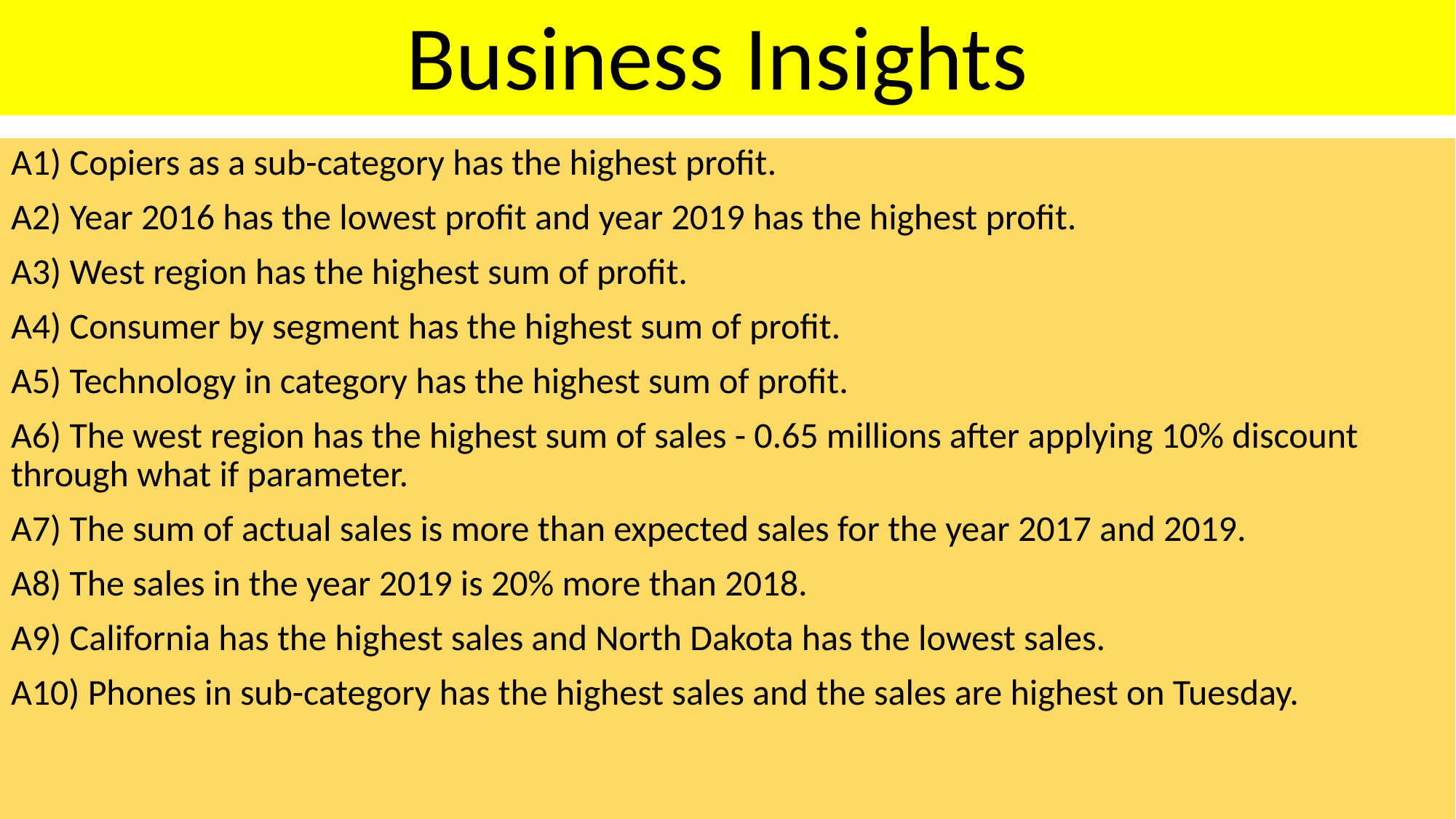

# Business Insights
A1) Copiers as a sub-category has the highest profit.
A2) Year 2016 has the lowest profit and year 2019 has the highest profit.
A3) West region has the highest sum of profit.
A4) Consumer by segment has the highest sum of profit.
A5) Technology in category has the highest sum of profit.
A6) The west region has the highest sum of sales - 0.65 millions after applying 10% discount 	through what if parameter.
A7) The sum of actual sales is more than expected sales for the year 2017 and 2019.
A8) The sales in the year 2019 is 20% more than 2018.
A9) California has the highest sales and North Dakota has the lowest sales.
A10) Phones in sub-category has the highest sales and the sales are highest on Tuesday.